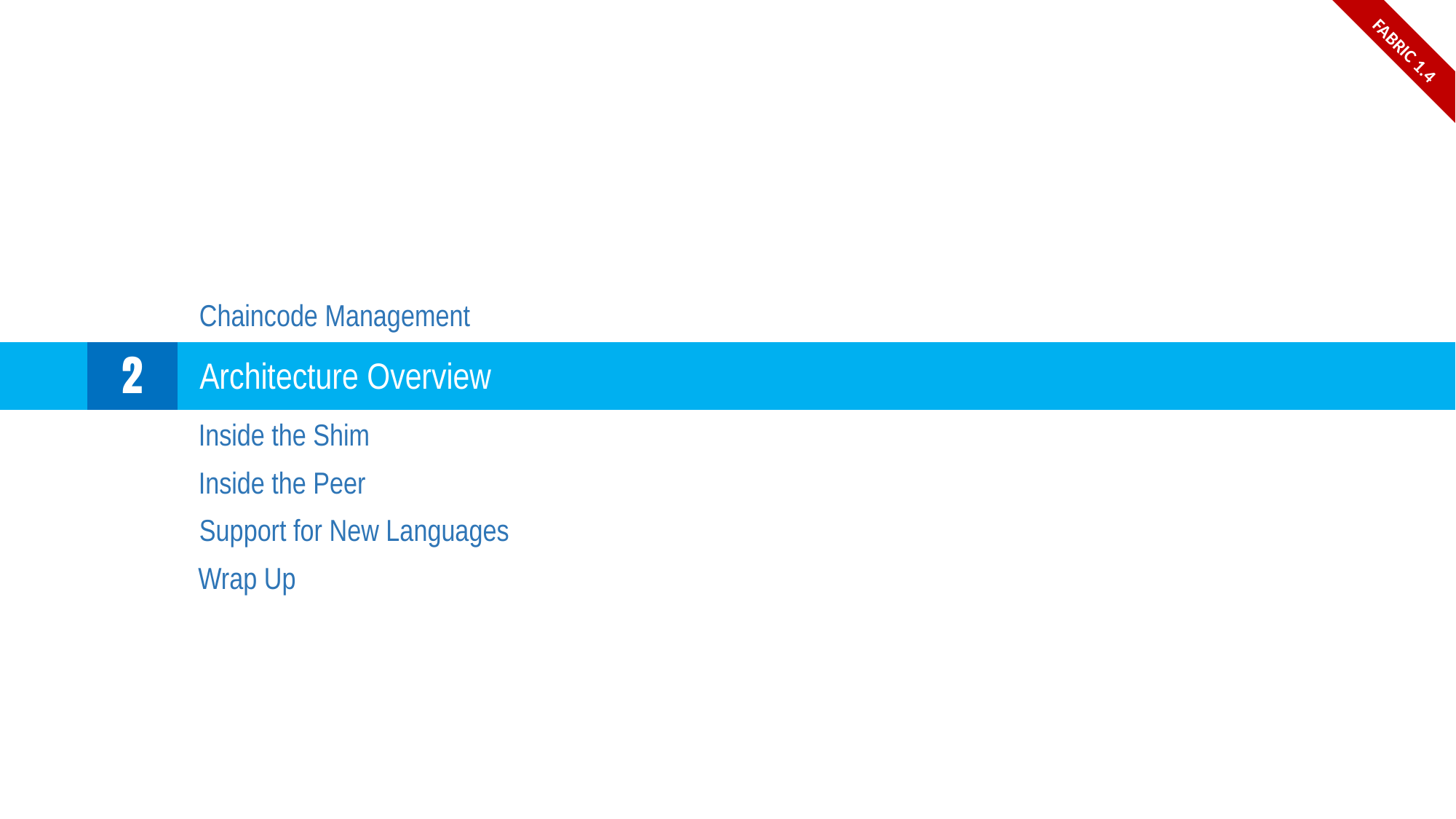

FABRIC 1.4
Chaincode Management

2
Architecture Overview
Inside the Shim
Inside the Peer
Support for New Languages
Wrap Up